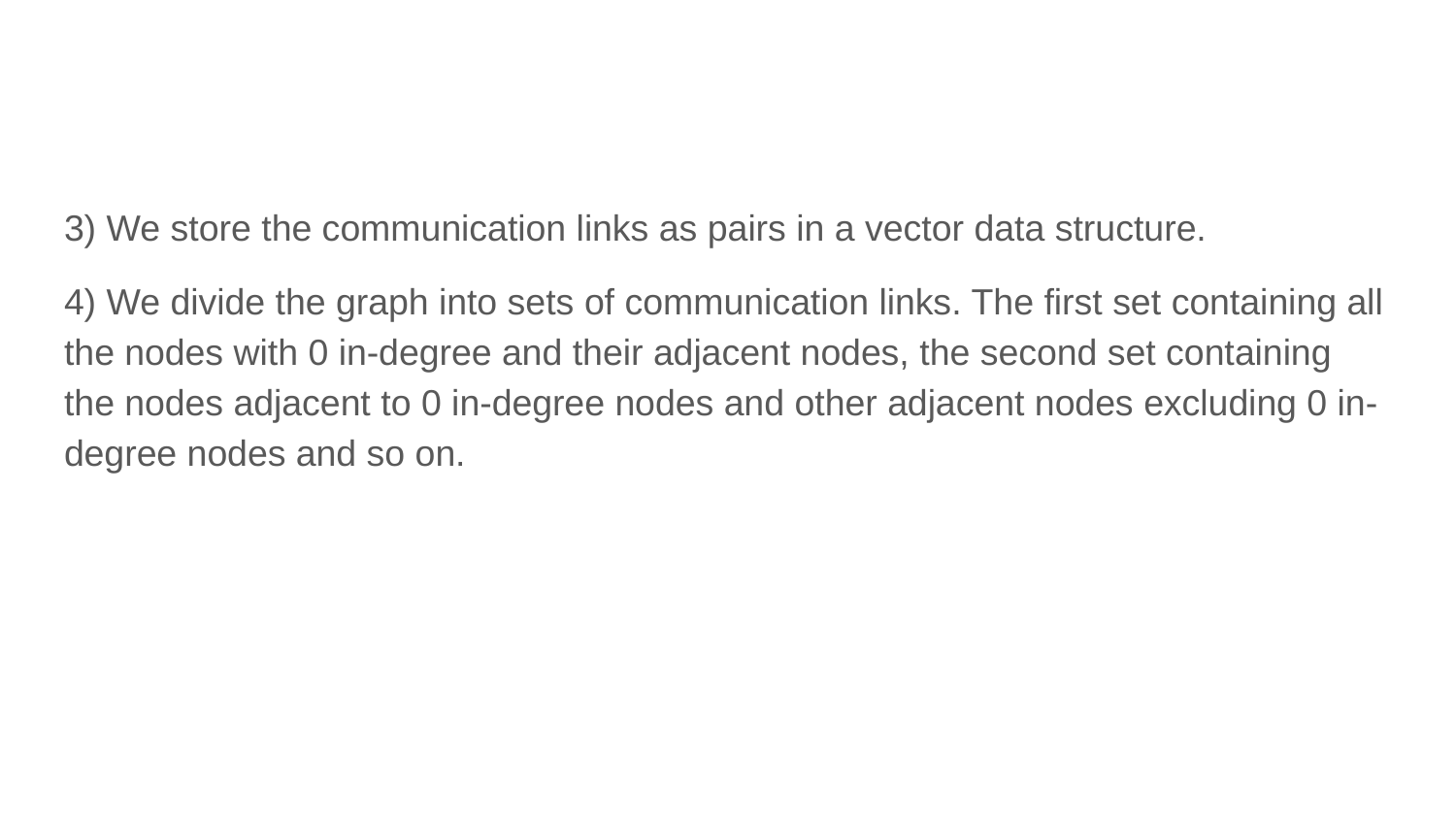

3) We store the communication links as pairs in a vector data structure.
4) We divide the graph into sets of communication links. The first set containing all the nodes with 0 in-degree and their adjacent nodes, the second set containing the nodes adjacent to 0 in-degree nodes and other adjacent nodes excluding 0 in-degree nodes and so on.